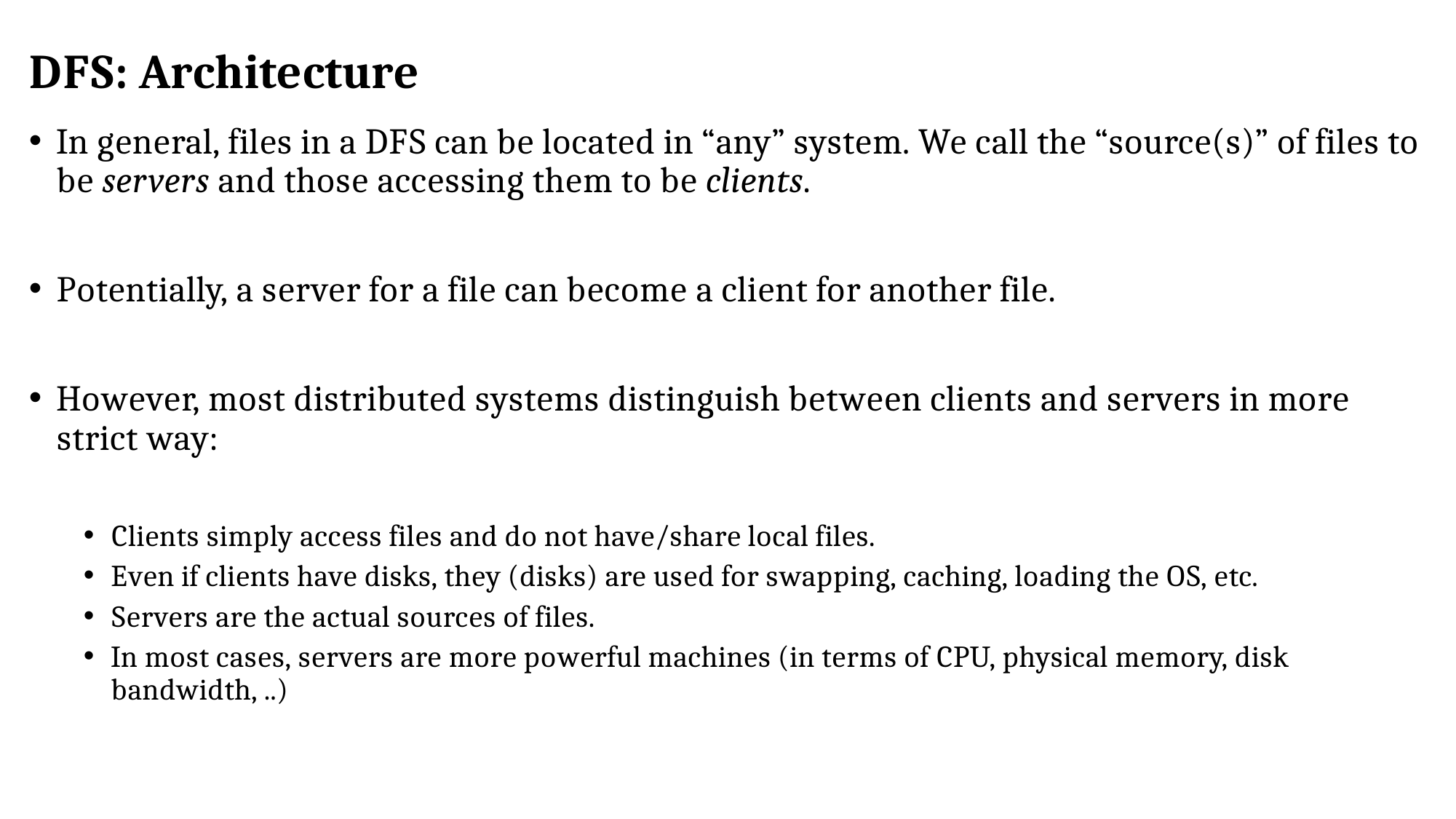

# DFS: Architecture
In general, files in a DFS can be located in “any” system. We call the “source(s)” of files to be servers and those accessing them to be clients.

Potentially, a server for a file can become a client for another file.

However, most distributed systems distinguish between clients and servers in more strict way:

Clients simply access files and do not have/share local files.
Even if clients have disks, they (disks) are used for swapping, caching, loading the OS, etc.
Servers are the actual sources of files.
In most cases, servers are more powerful machines (in terms of CPU, physical memory, disk bandwidth, ..)